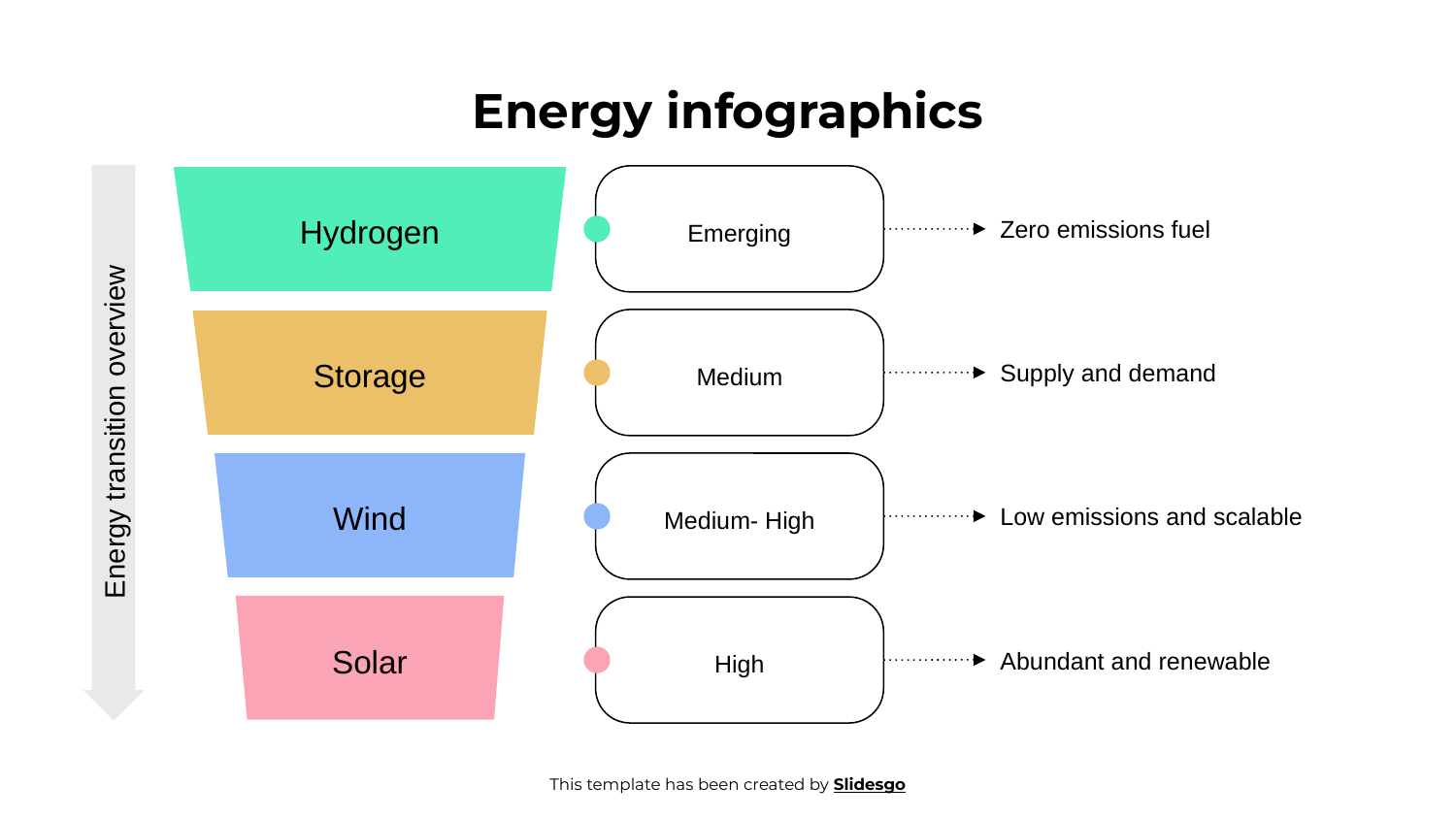

# Energy infographics

Zero emissions fuel
Emerging
Hydrogen

Supply and demand
Medium
Storage

Energy transition overview

Low emissions and scalable
Wind
Medium- High

Abundant and renewable
Solar
High

This template has been created by Slidesgo